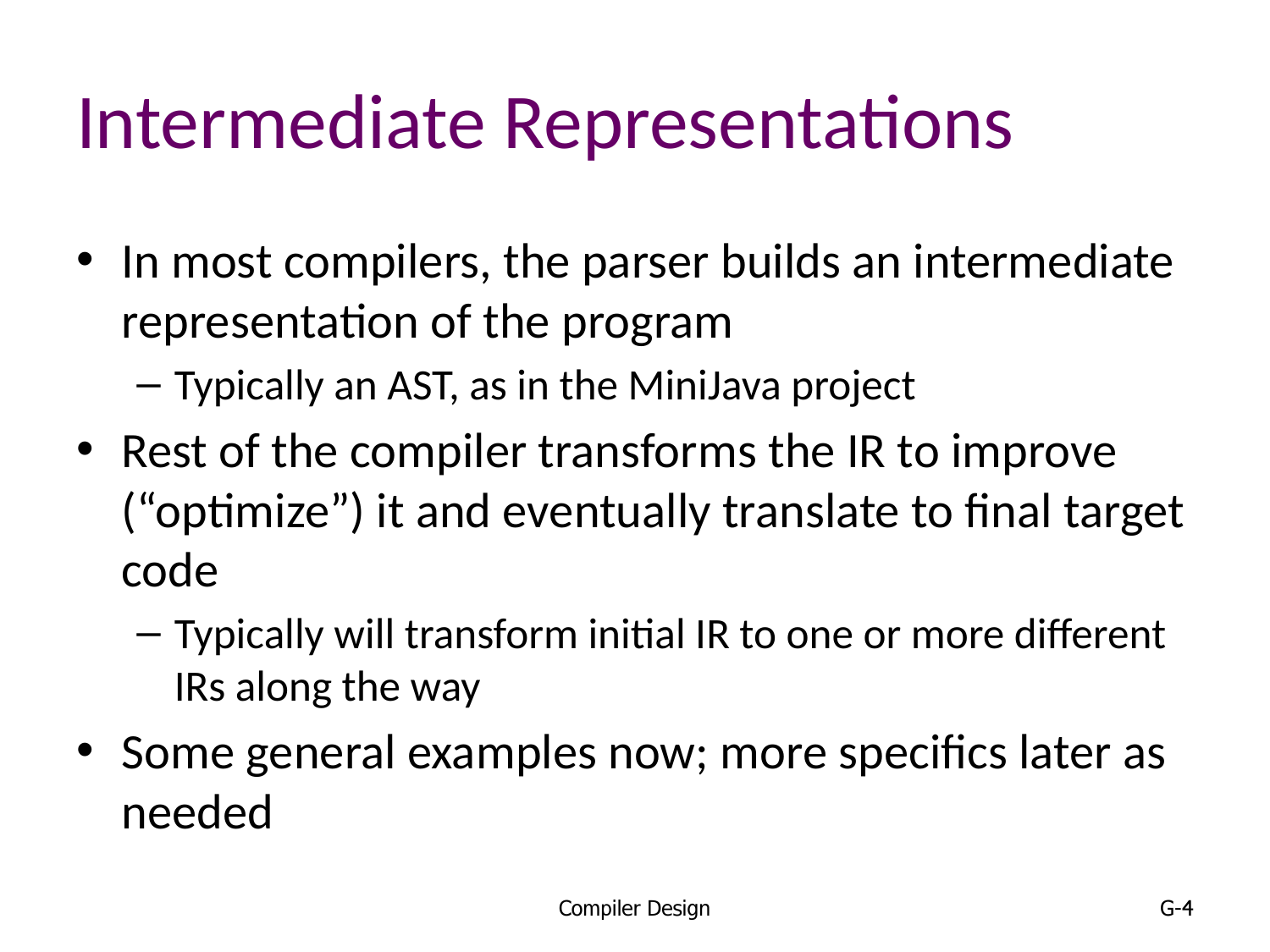

# Intermediate Representations
In most compilers, the parser builds an intermediate representation of the program
Typically an AST, as in the MiniJava project
Rest of the compiler transforms the IR to improve (“optimize”) it and eventually translate to final target code
Typically will transform initial IR to one or more different IRs along the way
Some general examples now; more specifics later as needed
Compiler Design
G-4